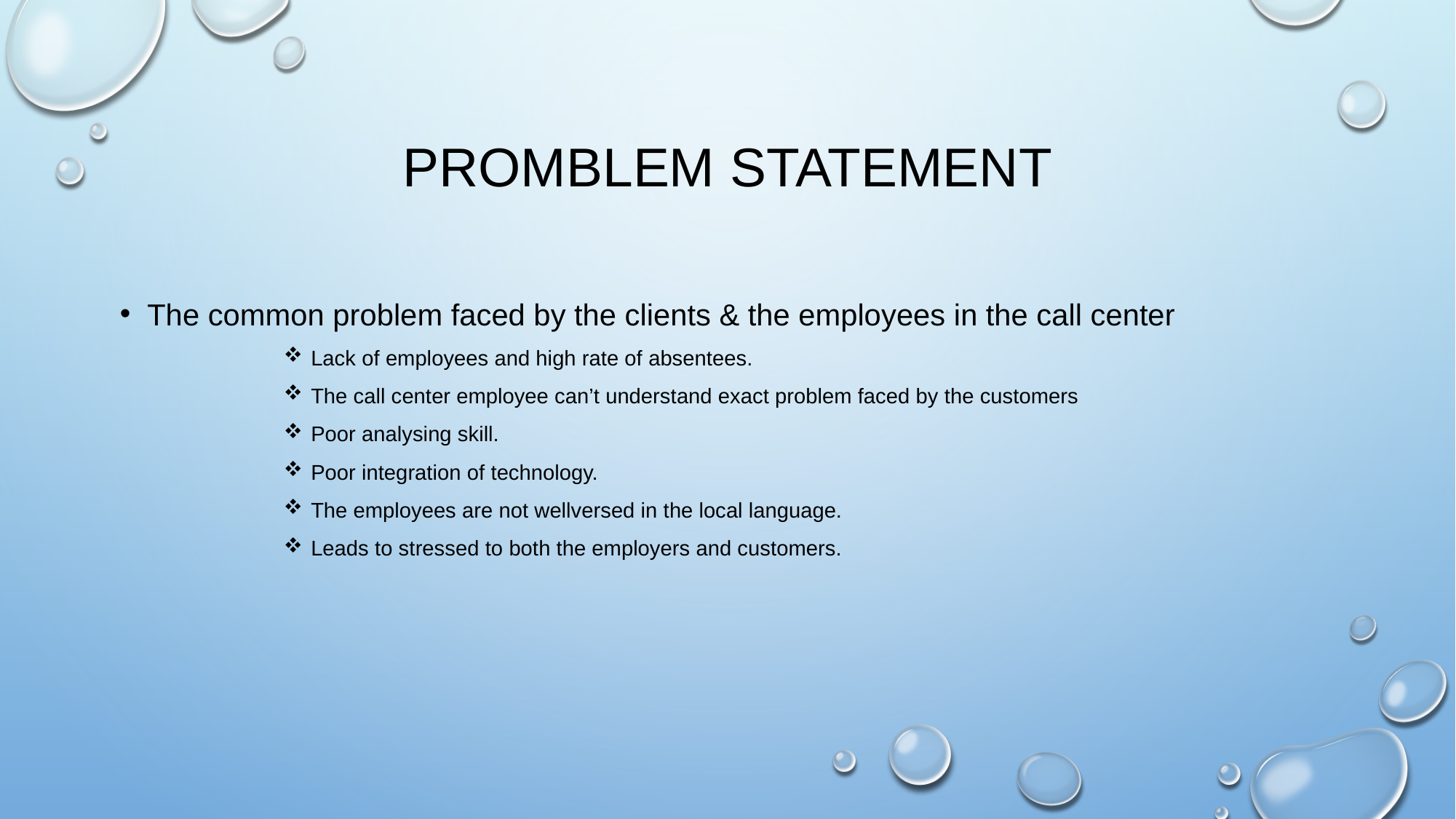

# Promblem statement
The common problem faced by the clients & the employees in the call center
Lack of employees and high rate of absentees.
The call center employee can’t understand exact problem faced by the customers
Poor analysing skill.
Poor integration of technology.
The employees are not wellversed in the local language.
Leads to stressed to both the employers and customers.